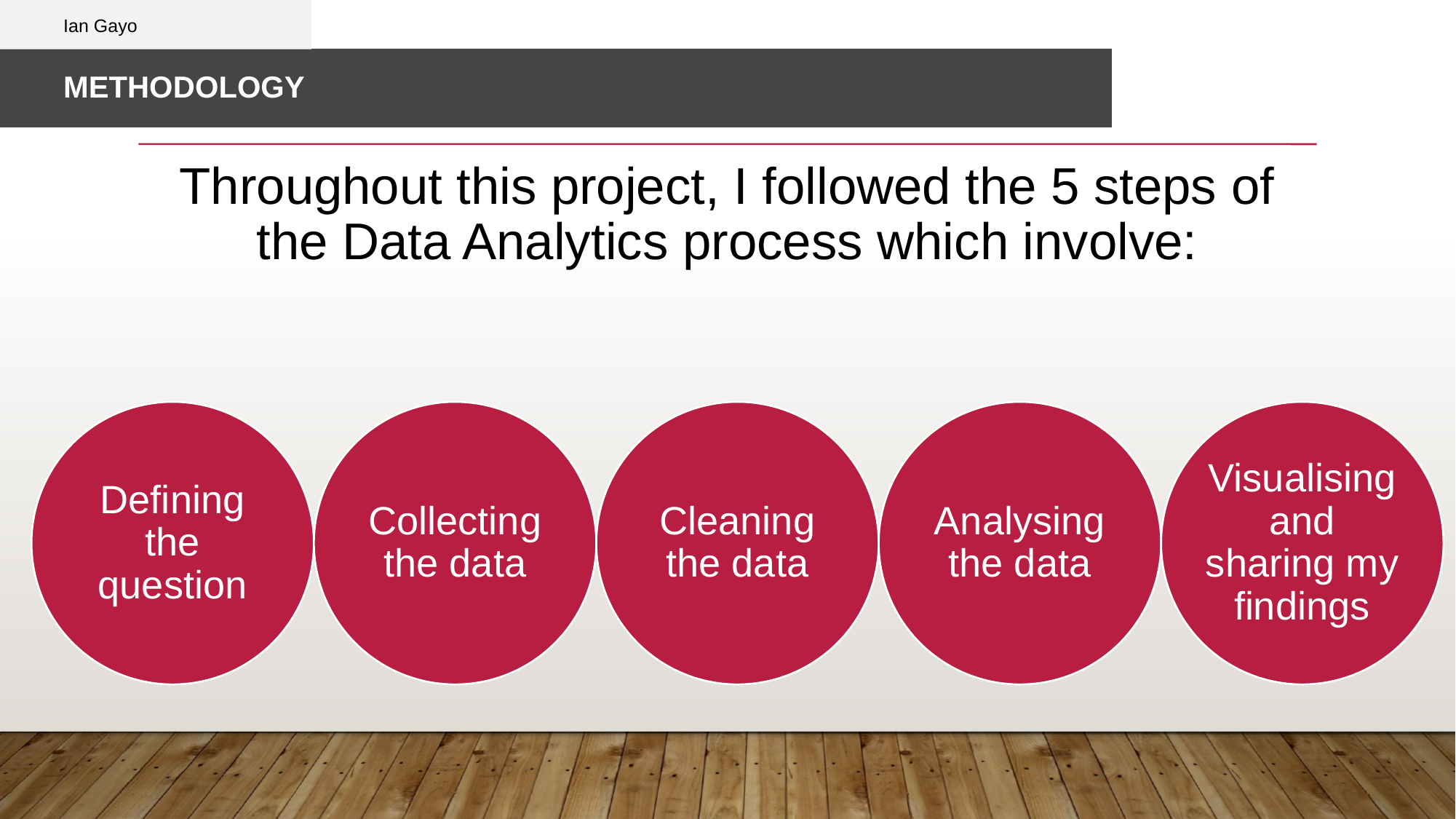

Ian Gayo

# Methodology
Throughout this project, I followed the 5 steps of the Data Analytics process which involve:
Defining the question
Collecting the data
Cleaning the data
Analysing the data
Visualising and sharing my findings